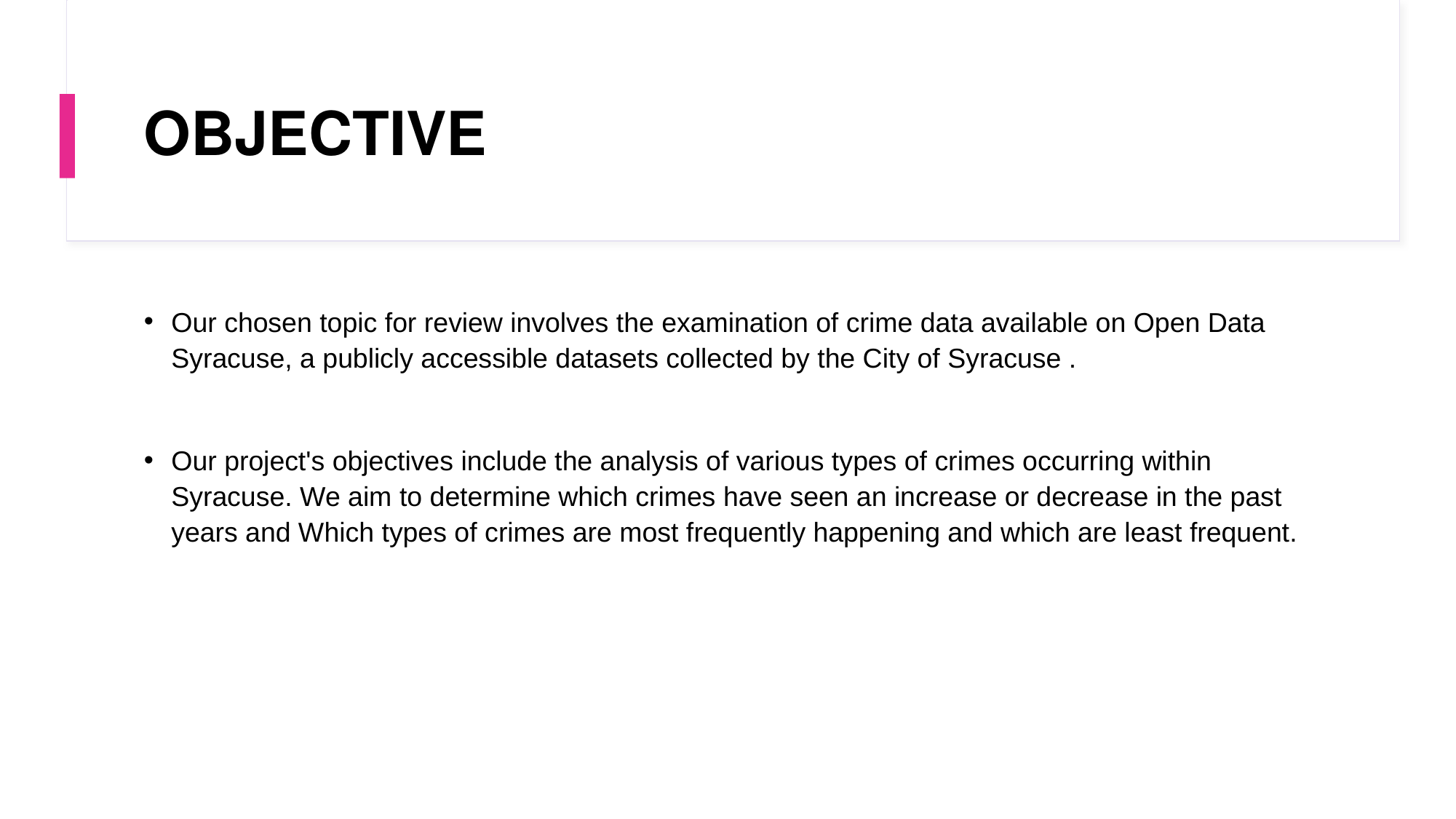

# OBJECTIVE
Our chosen topic for review involves the examination of crime data available on Open Data Syracuse, a publicly accessible datasets collected by the City of Syracuse .

Our project's objectives include the analysis of various types of crimes occurring within Syracuse. We aim to determine which crimes have seen an increase or decrease in the past years and Which types of crimes are most frequently happening and which are least frequent.